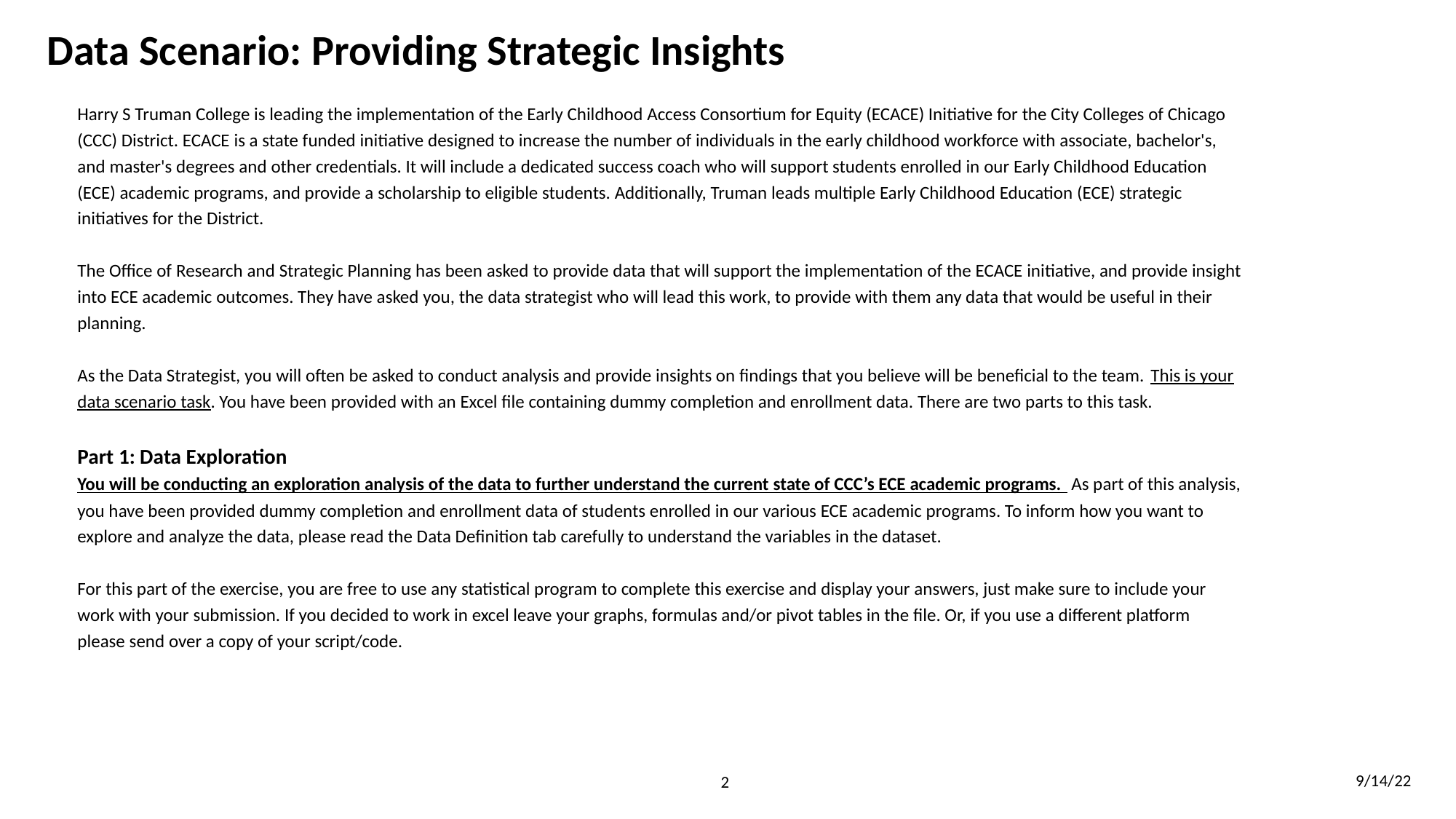

# Data Scenario: Providing Strategic Insights
Harry S Truman College is leading the implementation of the Early Childhood Access Consortium for Equity (ECACE) Initiative for the City Colleges of Chicago (CCC) District. ECACE is a state funded initiative designed to increase the number of individuals in the early childhood workforce with associate, bachelor's, and master's degrees and other credentials. It will include a dedicated success coach who will support students enrolled in our Early Childhood Education (ECE) academic programs, and provide a scholarship to eligible students. Additionally, Truman leads multiple Early Childhood Education (ECE) strategic initiatives for the District.

The Office of Research and Strategic Planning has been asked to provide data that will support the implementation of the ECACE initiative, and provide insight into ECE academic outcomes. They have asked you, the data strategist who will lead this work, to provide with them any data that would be useful in their planning.

As the Data Strategist, you will often be asked to conduct analysis and provide insights on findings that you believe will be beneficial to the team. This is your data scenario task. You have been provided with an Excel file containing dummy completion and enrollment data. There are two parts to this task.

Part 1: Data Exploration
You will be conducting an exploration analysis of the data to further understand the current state of CCC’s ECE academic programs.  As part of this analysis, you have been provided dummy completion and enrollment data of students enrolled in our various ECE academic programs. To inform how you want to explore and analyze the data, please read the Data Definition tab carefully to understand the variables in the dataset.

For this part of the exercise, you are free to use any statistical program to complete this exercise and display your answers, just make sure to include your work with your submission. If you decided to work in excel leave your graphs, formulas and/or pivot tables in the file. Or, if you use a different platform please send over a copy of your script/code.
9/14/22
2